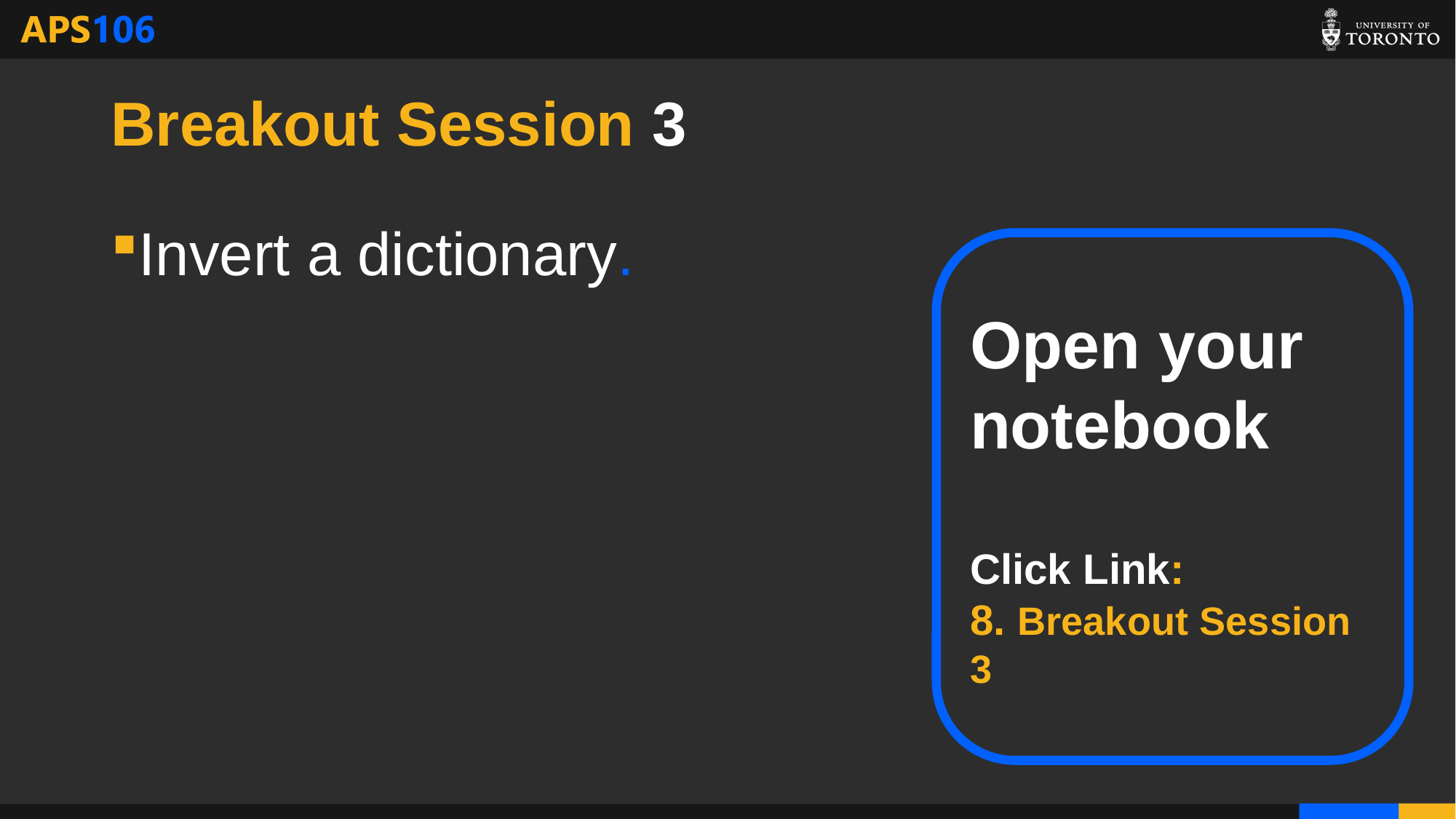

# Breakout Session 3
Invert a dictionary.
Open your notebook

Click Link:
8. Breakout Session 3